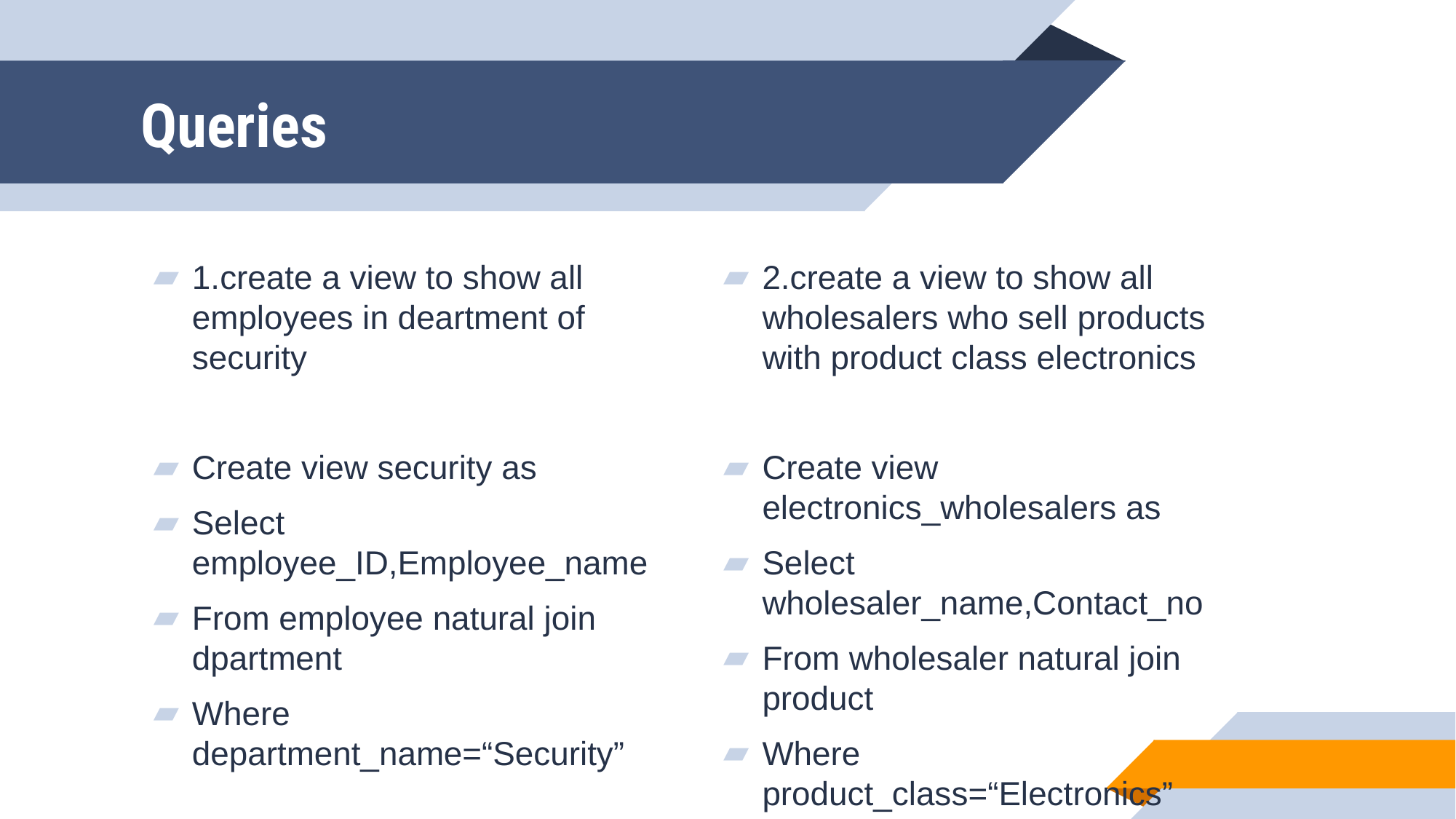

# Queries
1.create a view to show all employees in deartment of security

Create view security as
Select employee_ID,Employee_name
From employee natural join dpartment
Where department_name=“Security”

2.create a view to show all wholesalers who sell products with product class electronics

Create view electronics_wholesalers as
Select wholesaler_name,Contact_no
From wholesaler natural join product
Where product_class=“Electronics”